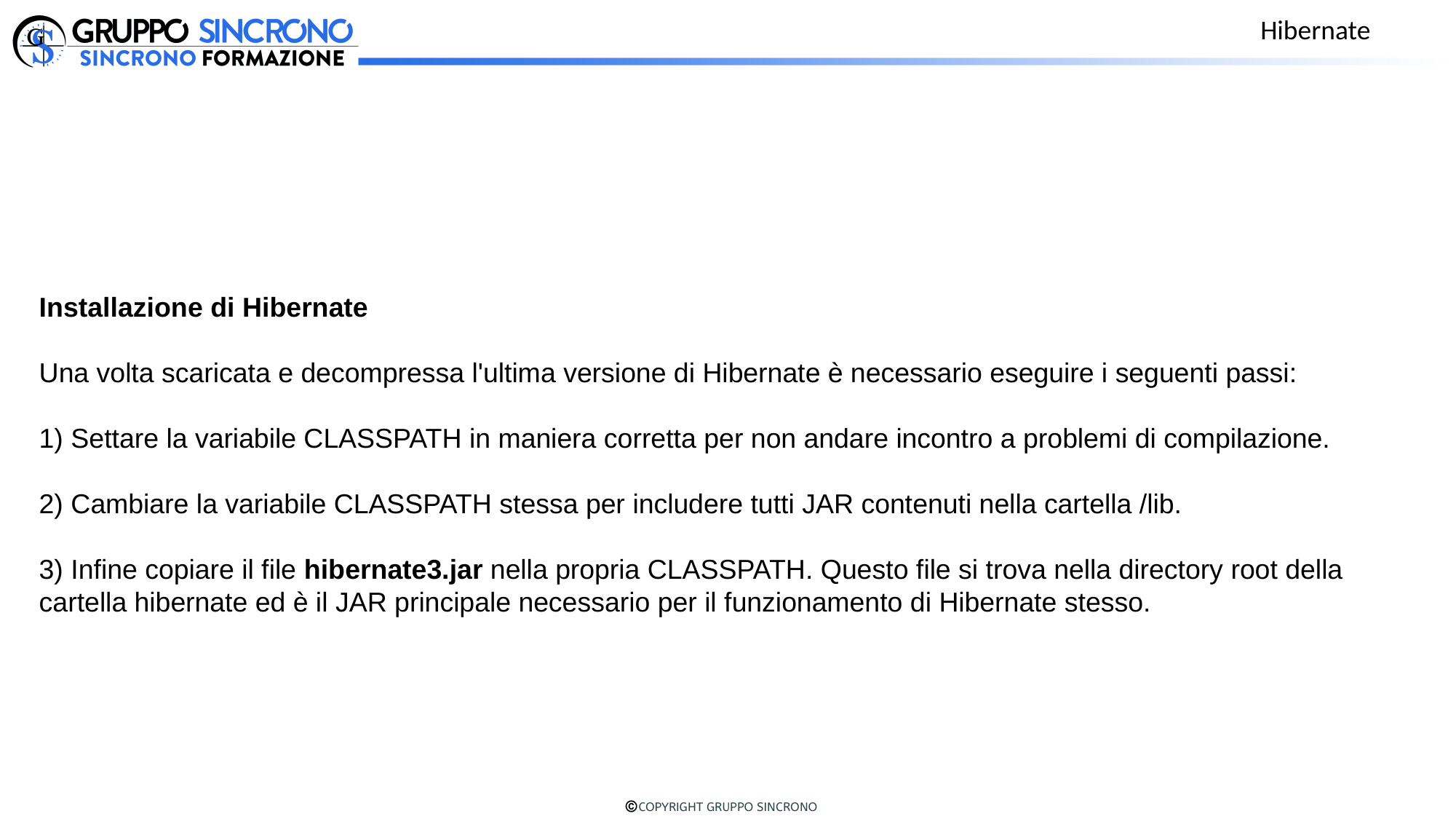

Hibernate
Installazione di Hibernate

Una volta scaricata e decompressa l'ultima versione di Hibernate è necessario eseguire i seguenti passi:

1) Settare la variabile CLASSPATH in maniera corretta per non andare incontro a problemi di compilazione.

2) Cambiare la variabile CLASSPATH stessa per includere tutti JAR contenuti nella cartella /lib.

3) Infine copiare il file hibernate3.jar nella propria CLASSPATH. Questo file si trova nella directory root della cartella hibernate ed è il JAR principale necessario per il funzionamento di Hibernate stesso.